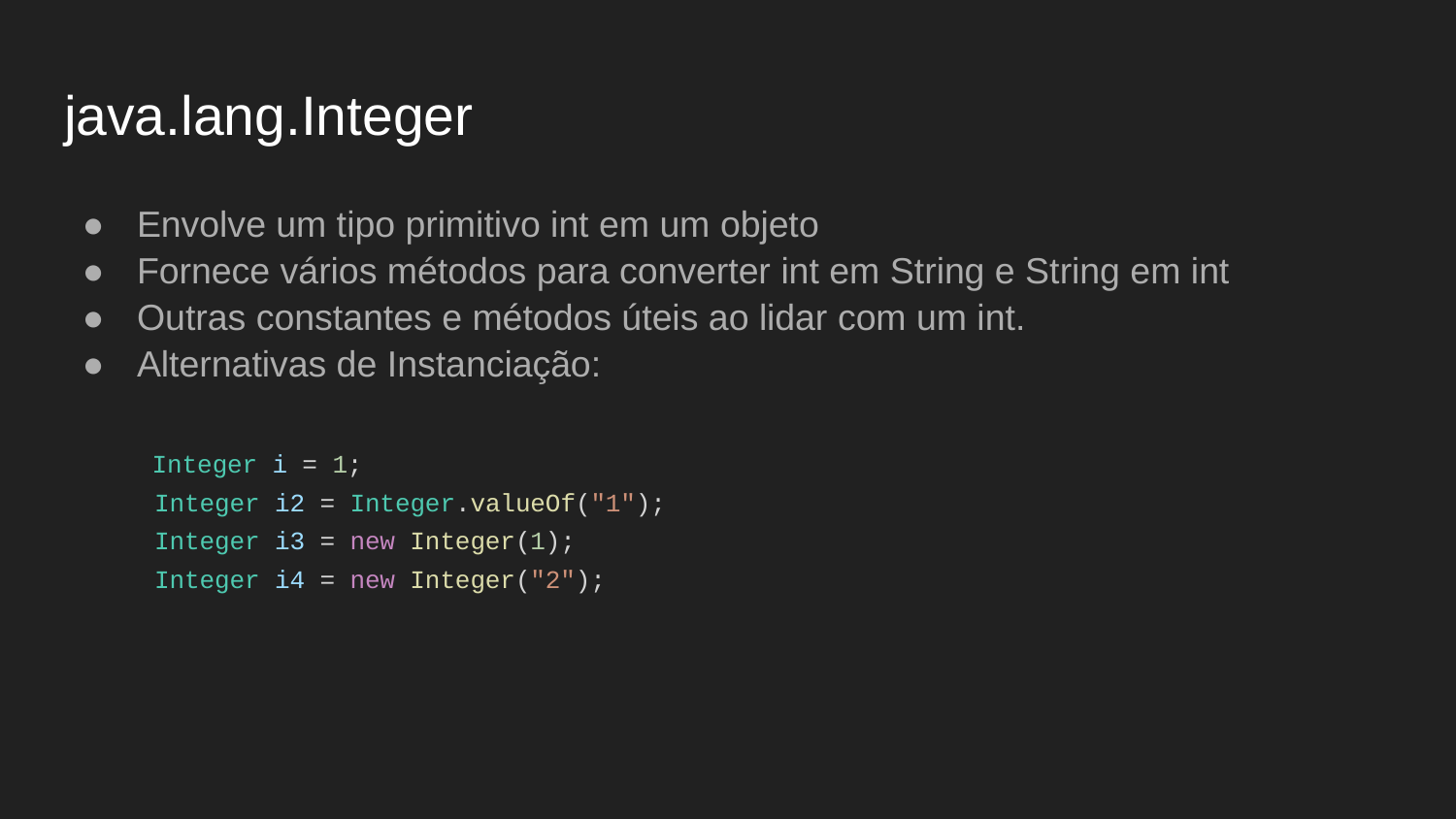

# java.lang.Integer
Envolve um tipo primitivo int em um objeto
Fornece vários métodos para converter int em String e String em int
Outras constantes e métodos úteis ao lidar com um int.
Alternativas de Instanciação:

 Integer i = 1;
      Integer i2 = Integer.valueOf("1");
      Integer i3 = new Integer(1);
      Integer i4 = new Integer("2");